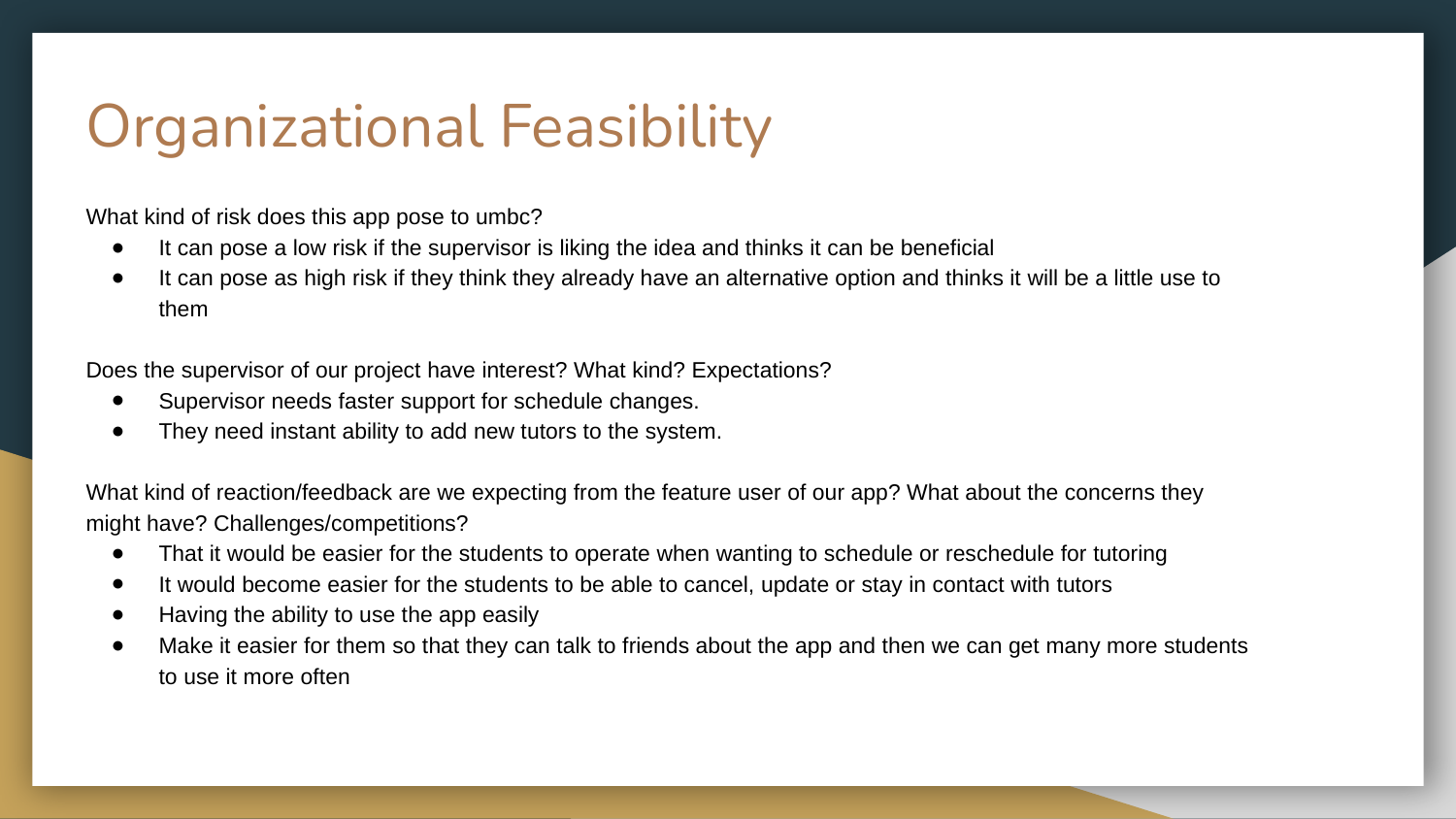

# Organizational Feasibility
What kind of risk does this app pose to umbc?
It can pose a low risk if the supervisor is liking the idea and thinks it can be beneficial
It can pose as high risk if they think they already have an alternative option and thinks it will be a little use to them

Does the supervisor of our project have interest? What kind? Expectations?
Supervisor needs faster support for schedule changes.
They need instant ability to add new tutors to the system.

What kind of reaction/feedback are we expecting from the feature user of our app? What about the concerns they might have? Challenges/competitions?
That it would be easier for the students to operate when wanting to schedule or reschedule for tutoring
It would become easier for the students to be able to cancel, update or stay in contact with tutors
Having the ability to use the app easily
Make it easier for them so that they can talk to friends about the app and then we can get many more students to use it more often